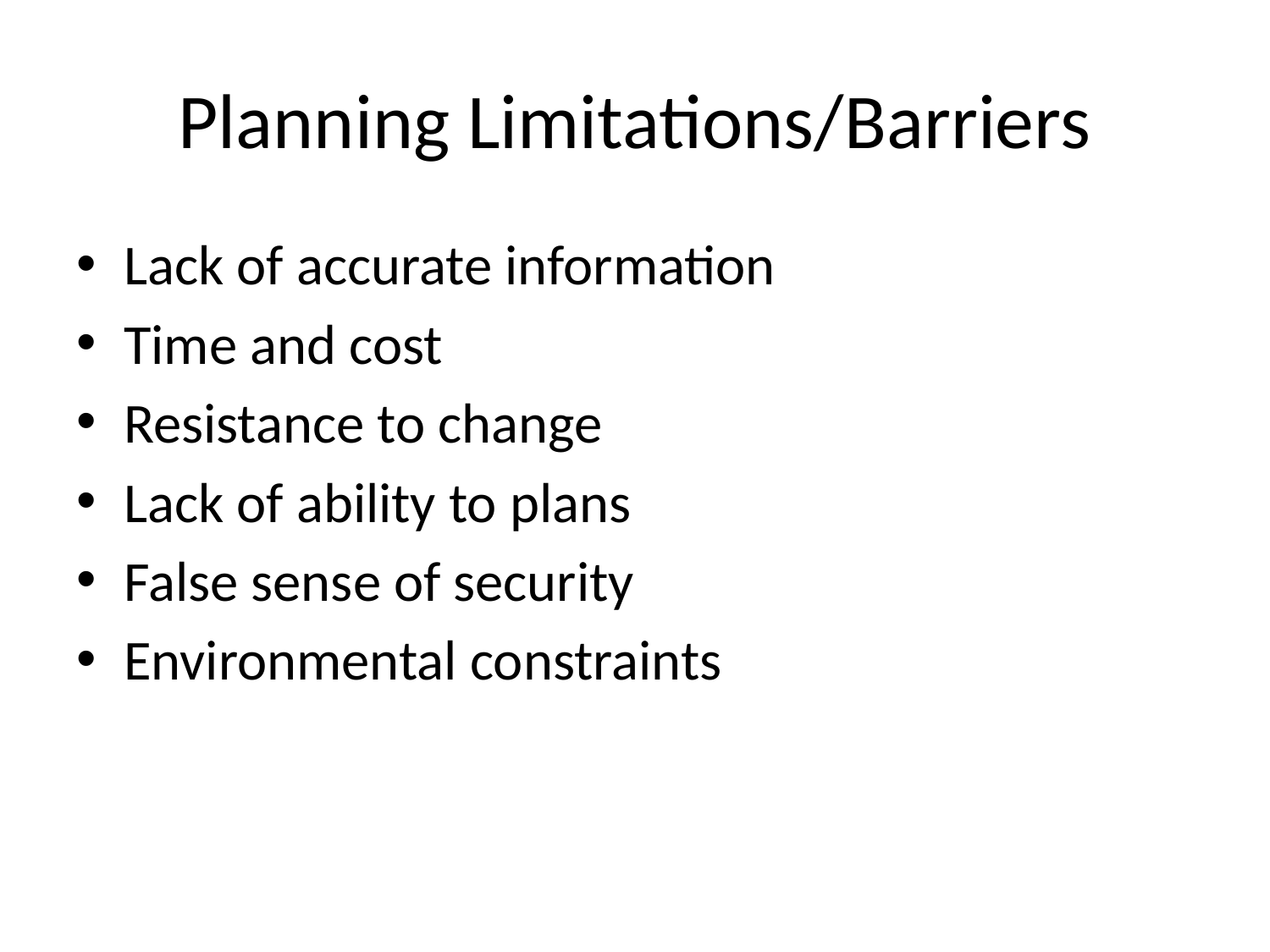

# Planning Limitations/Barriers
Lack of accurate information
Time and cost
Resistance to change
Lack of ability to plans
False sense of security
Environmental constraints